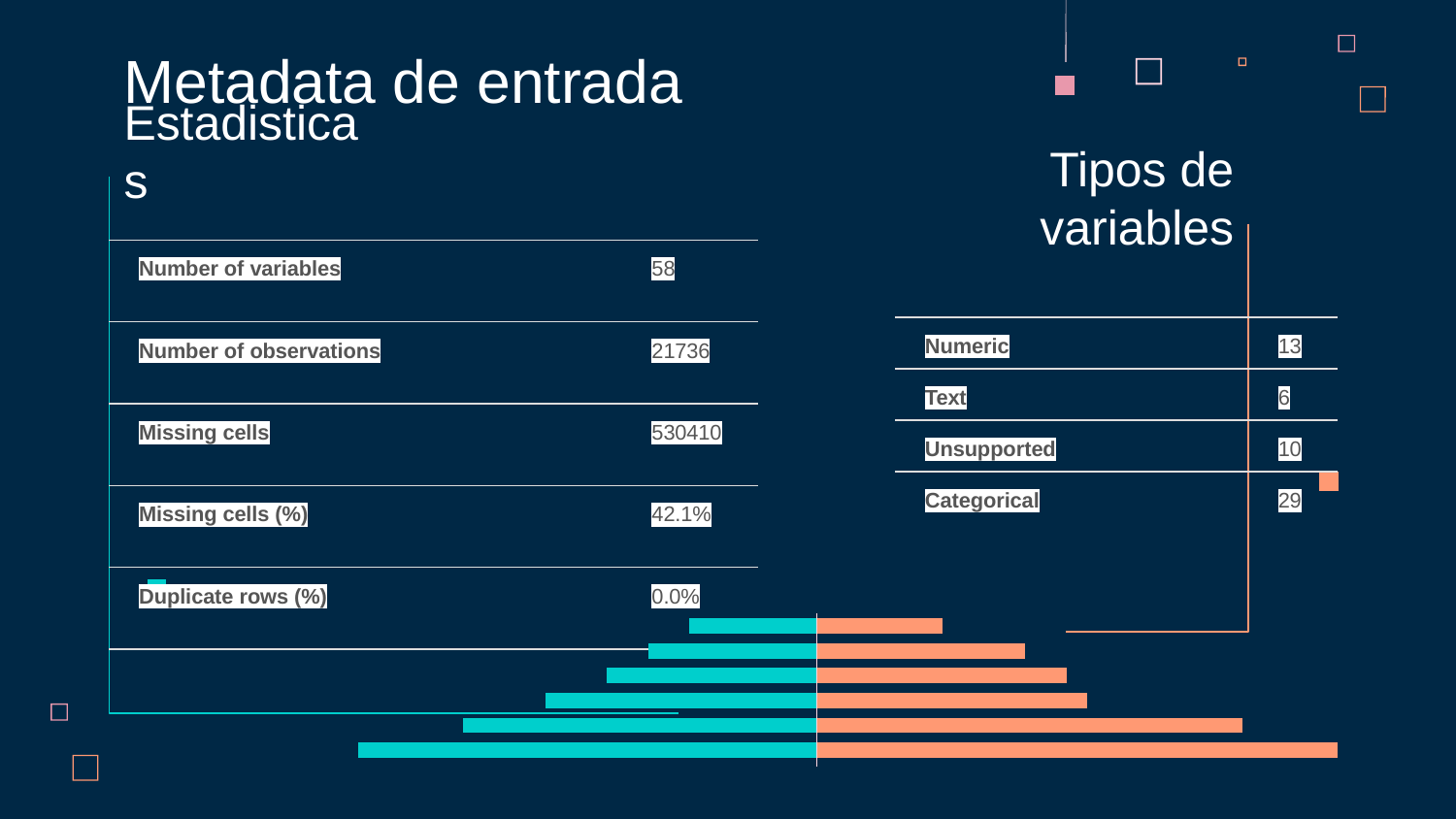

Metadata de entrada
# Estadisticas
Tipos de variables
| Number of variables | 58 |
| --- | --- |
| Number of observations | 21736 |
| Missing cells | 530410 |
| Missing cells (%) | 42.1% |
| Duplicate rows (%) | 0.0% |

Variable types
| Numeric | 13 |
| --- | --- |
| Text | 6 |
| Unsupported | 10 |
| Categorical | 29 |